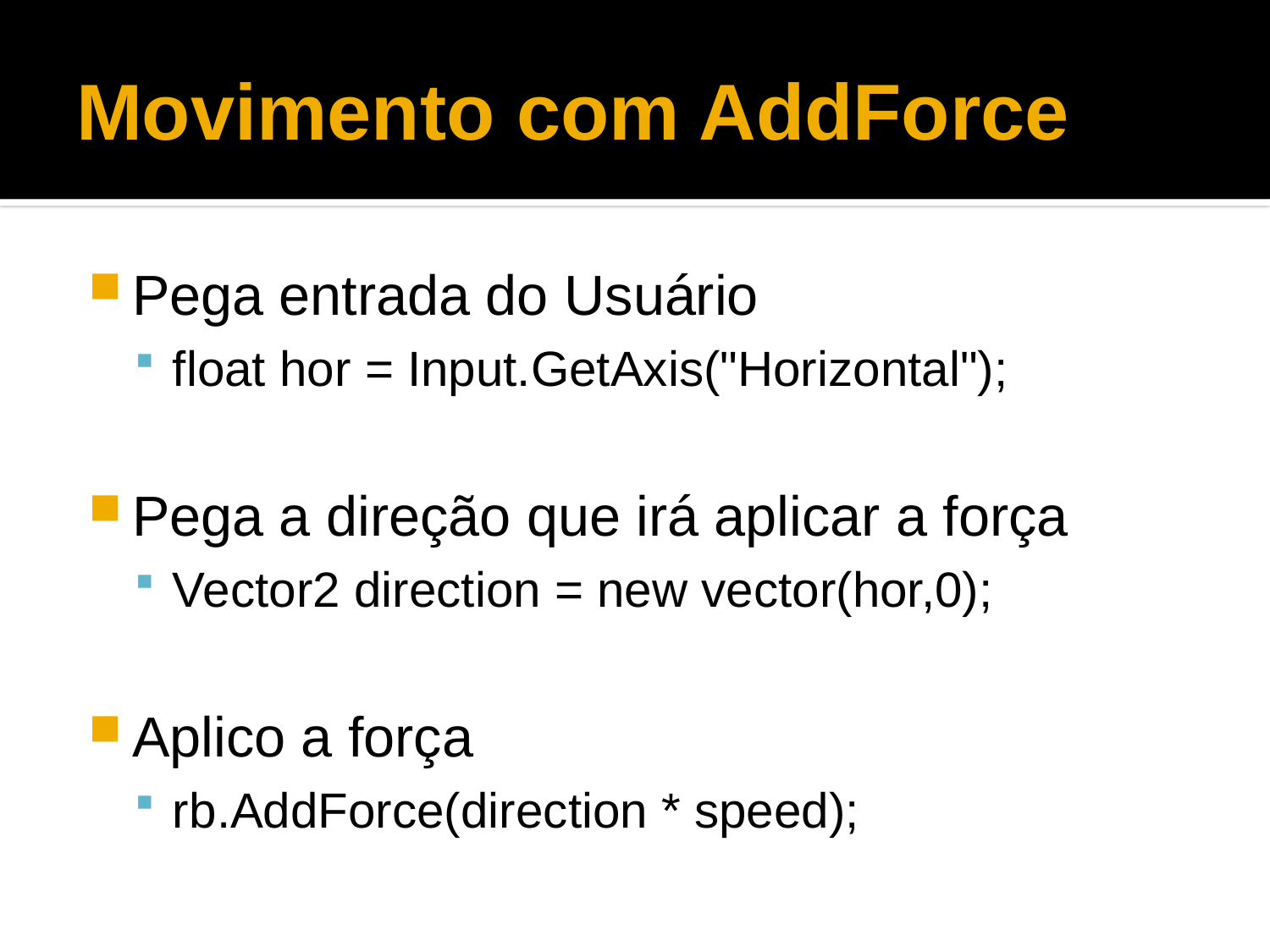

# Movimento com AddForce
Pega entrada do Usuário
float hor = Input.GetAxis("Horizontal");

Pega a direção que irá aplicar a força
Vector2 direction = new vector(hor,0);

Aplico a força
rb.AddForce(direction * speed);